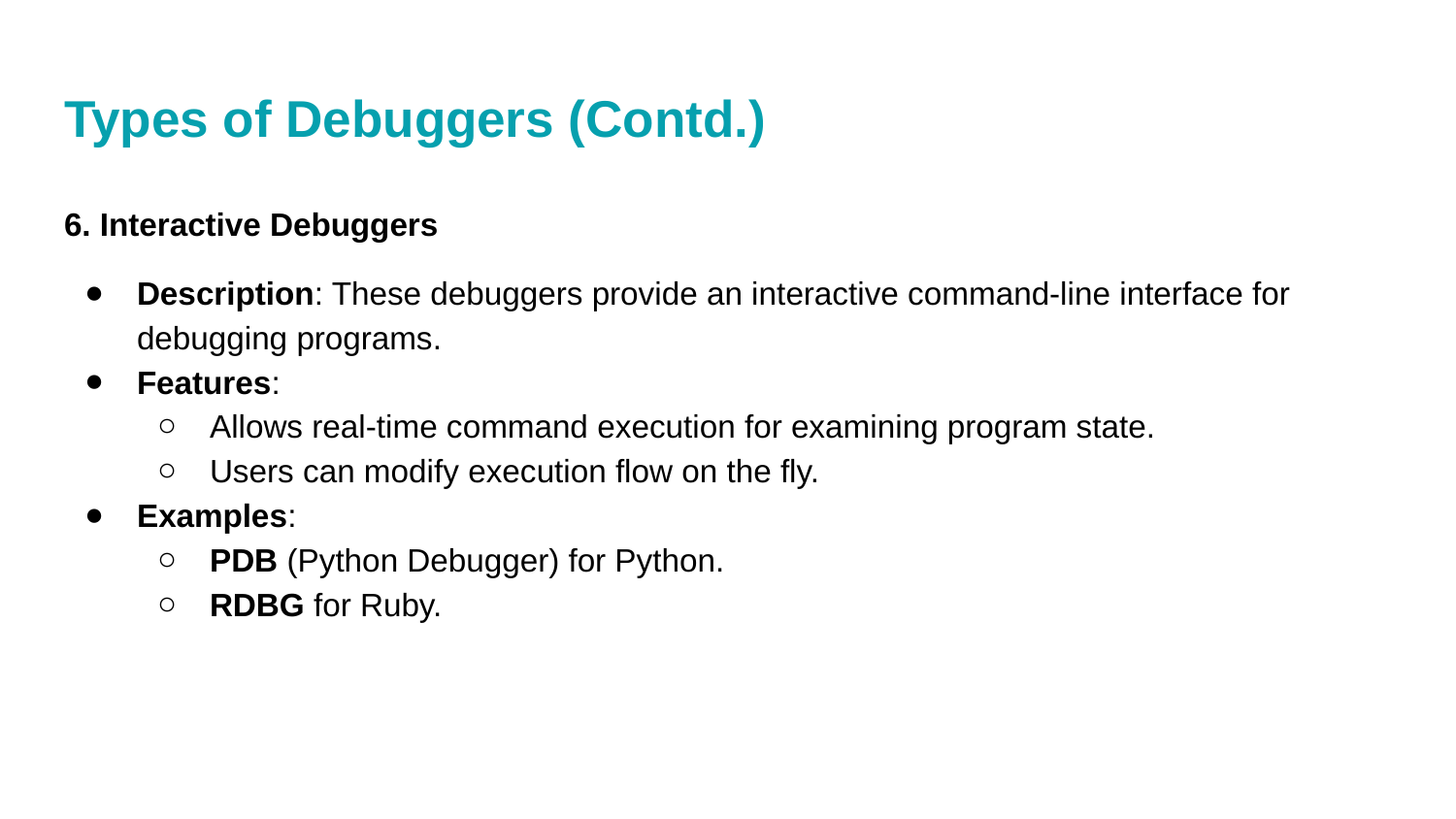

# Types of Debuggers (Contd.)

6. Interactive Debuggers
Description: These debuggers provide an interactive command-line interface for debugging programs.
Features:
Allows real-time command execution for examining program state.
Users can modify execution flow on the fly.
Examples:
PDB (Python Debugger) for Python.
RDBG for Ruby.